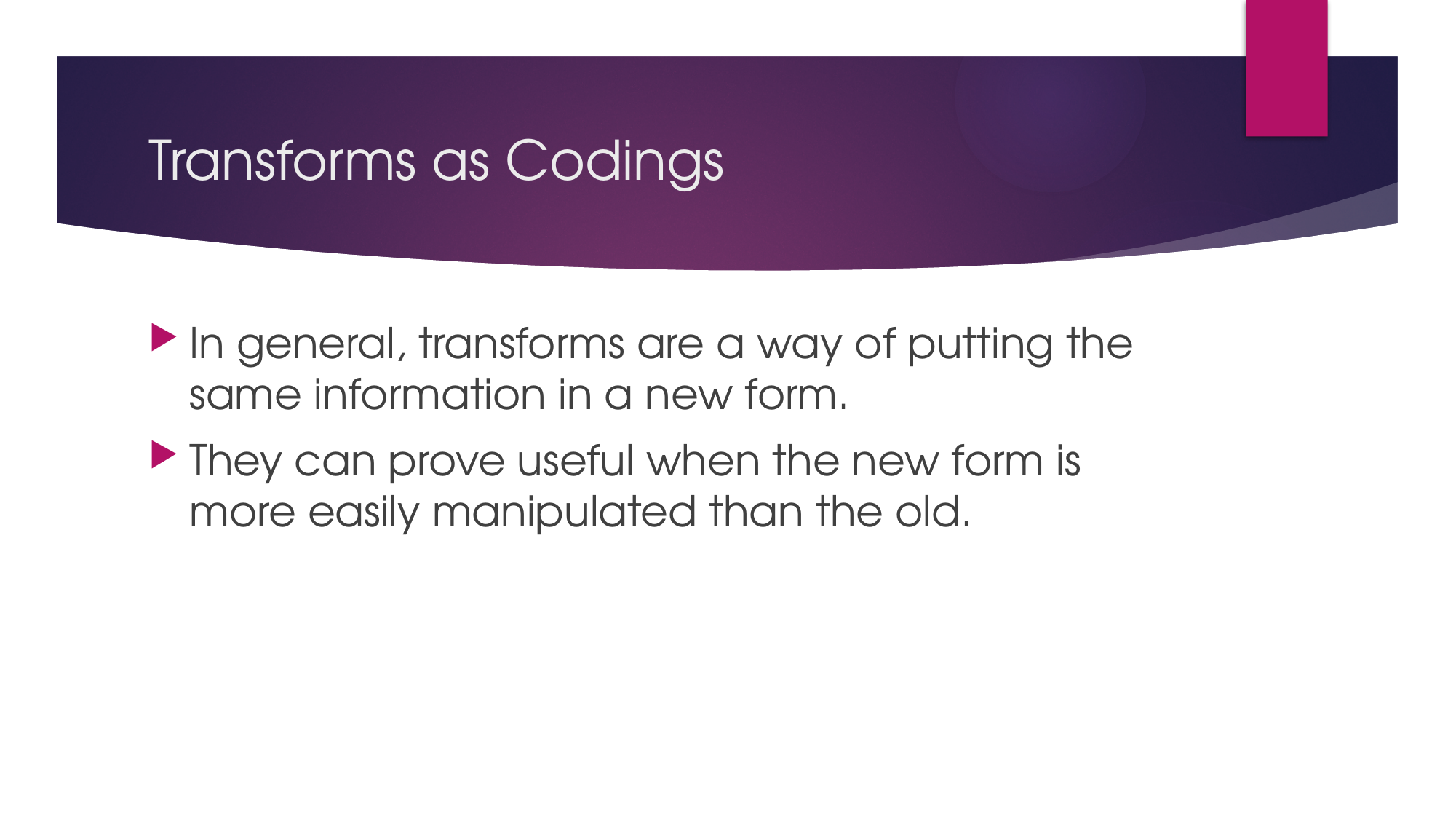

# Transforms as Codings
In general, transforms are a way of putting the same information in a new form.
They can prove useful when the new form is more easily manipulated than the old.